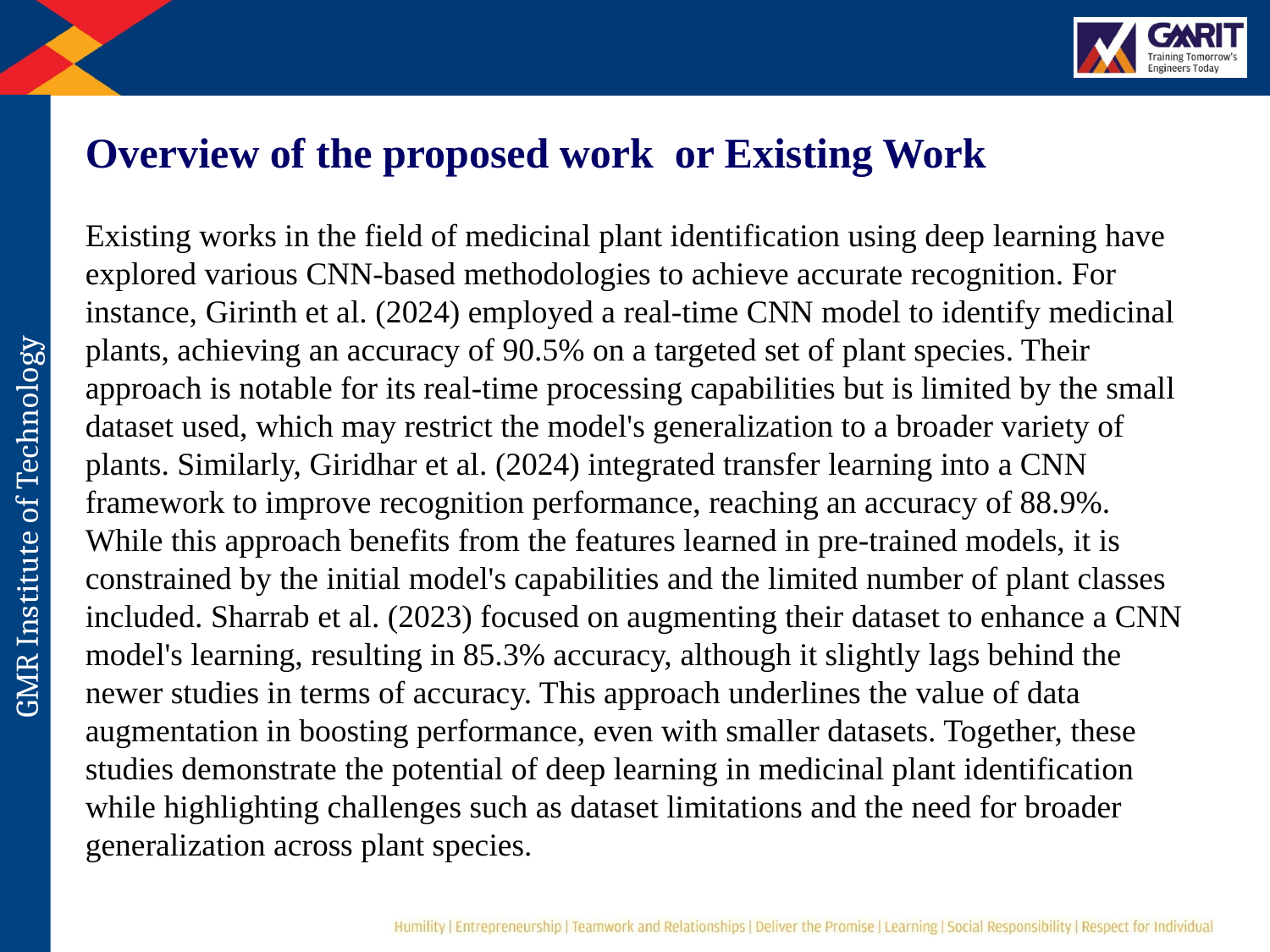

Overview of the proposed work  or Existing Work

Existing works in the field of medicinal plant identification using deep learning have explored various CNN-based methodologies to achieve accurate recognition. For instance, Girinth et al. (2024) employed a real-time CNN model to identify medicinal plants, achieving an accuracy of 90.5% on a targeted set of plant species. Their approach is notable for its real-time processing capabilities but is limited by the small dataset used, which may restrict the model's generalization to a broader variety of plants. Similarly, Giridhar et al. (2024) integrated transfer learning into a CNN framework to improve recognition performance, reaching an accuracy of 88.9%. While this approach benefits from the features learned in pre-trained models, it is constrained by the initial model's capabilities and the limited number of plant classes included. Sharrab et al. (2023) focused on augmenting their dataset to enhance a CNN model's learning, resulting in 85.3% accuracy, although it slightly lags behind the newer studies in terms of accuracy. This approach underlines the value of data augmentation in boosting performance, even with smaller datasets. Together, these studies demonstrate the potential of deep learning in medicinal plant identification while highlighting challenges such as dataset limitations and the need for broader generalization across plant species.